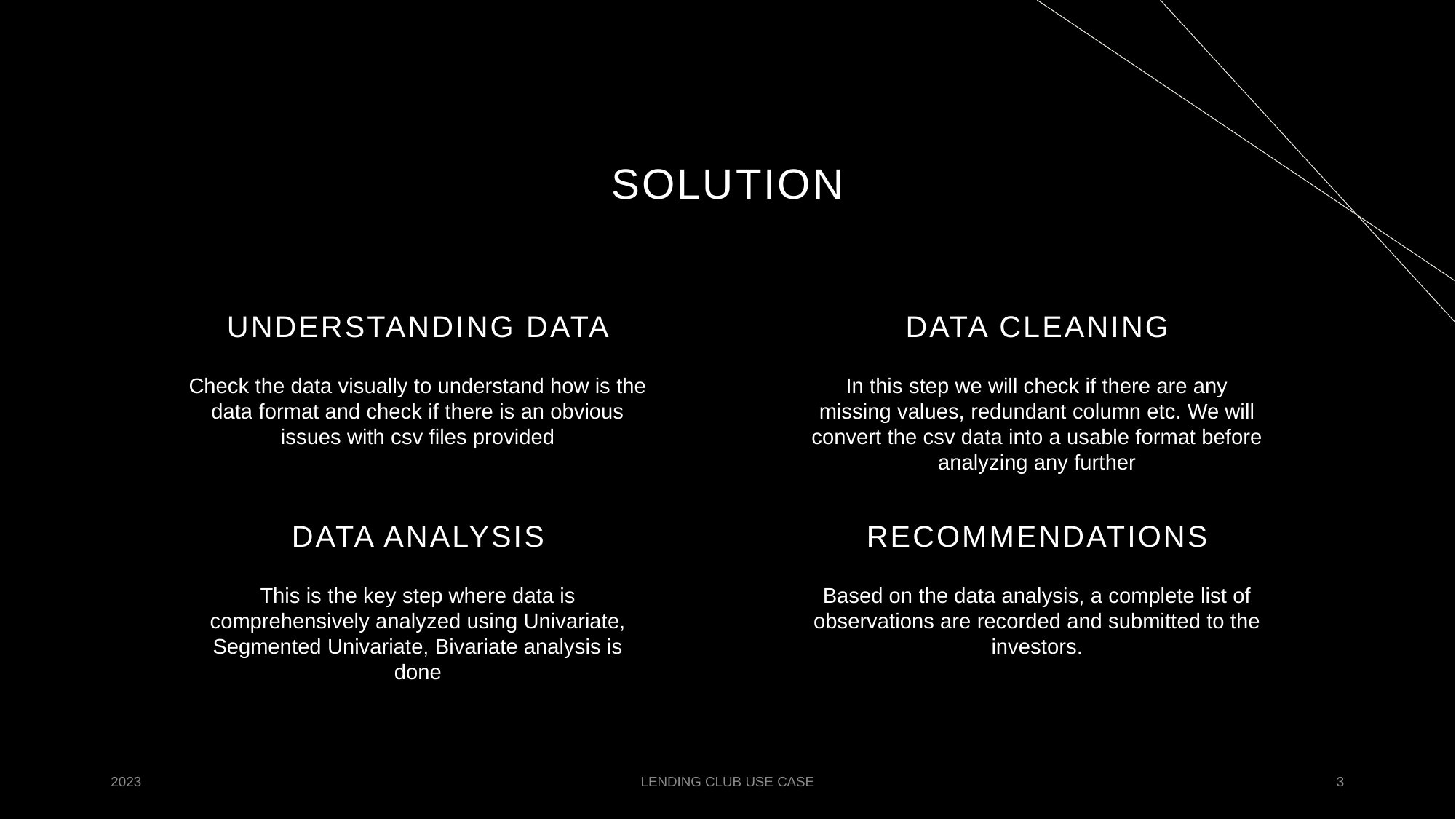

# SOLUTION
UNDERSTANDING DATA
DATA CLEANING
Check the data visually to understand how is the data format and check if there is an obvious issues with csv files provided
In this step we will check if there are any missing values, redundant column etc. We will convert the csv data into a usable format before analyzing any further
DATA ANALYSIS
RECOMMENDATIONS
This is the key step where data is comprehensively analyzed using Univariate, Segmented Univariate, Bivariate analysis is done

Based on the data analysis, a complete list of observations are recorded and submitted to the investors.
2023
LENDING CLUB USE CASE
3